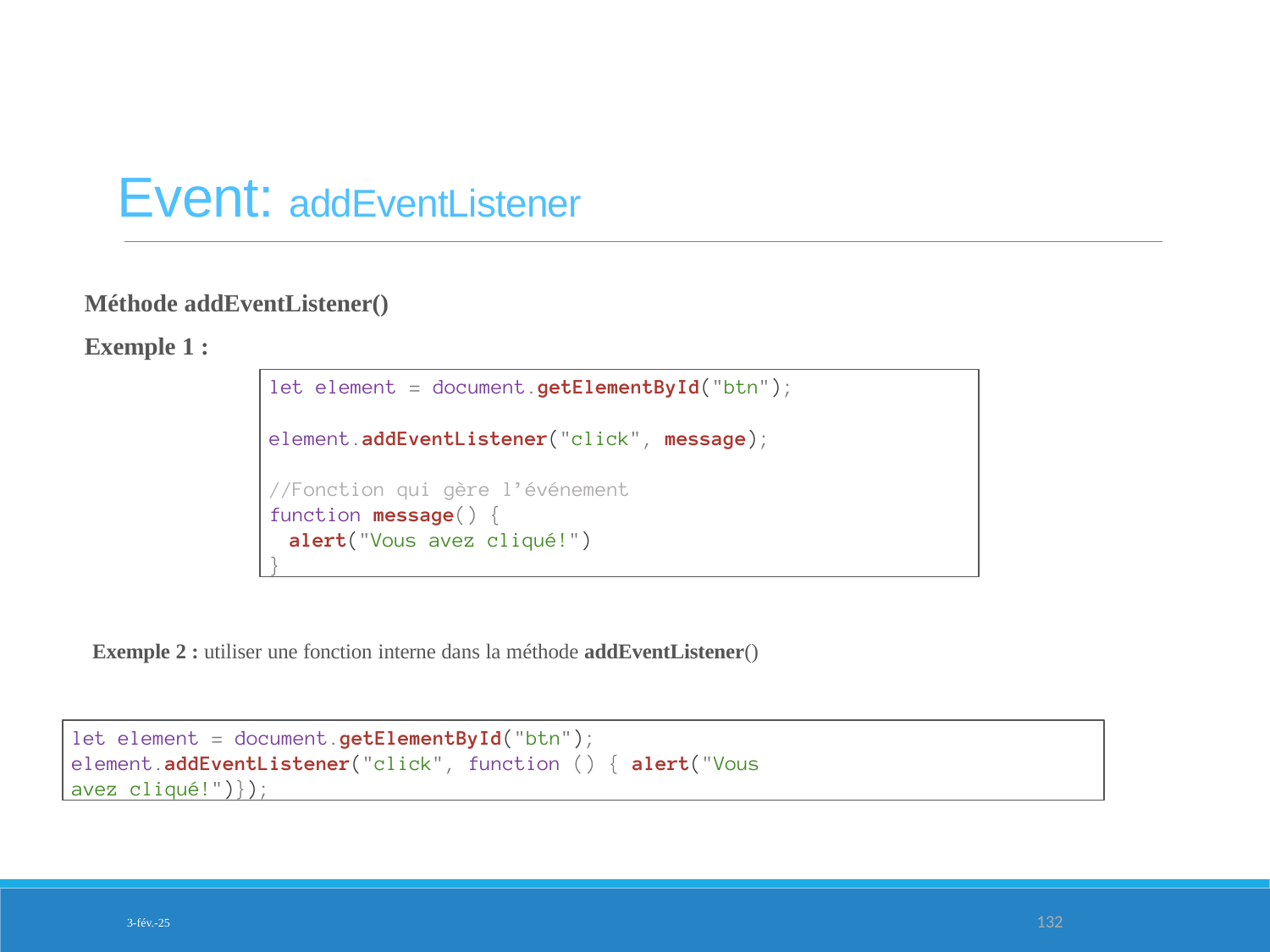

Event: addEventListener
Méthode addEventListener()
Exemple 1 :
let element = document.getElementById("btn");

element.addEventListener("click", message);

//Fonction qui gère l’événement
function message() {
alert("Vous avez cliqué!")
}
Exemple 2 : utiliser une fonction interne dans la méthode addEventListener()
PARTIE 4
let element = document.getElementById("btn");  element.addEventListener("click", function () { alert("Vous avez cliqué!")});
3-fév.-25
132